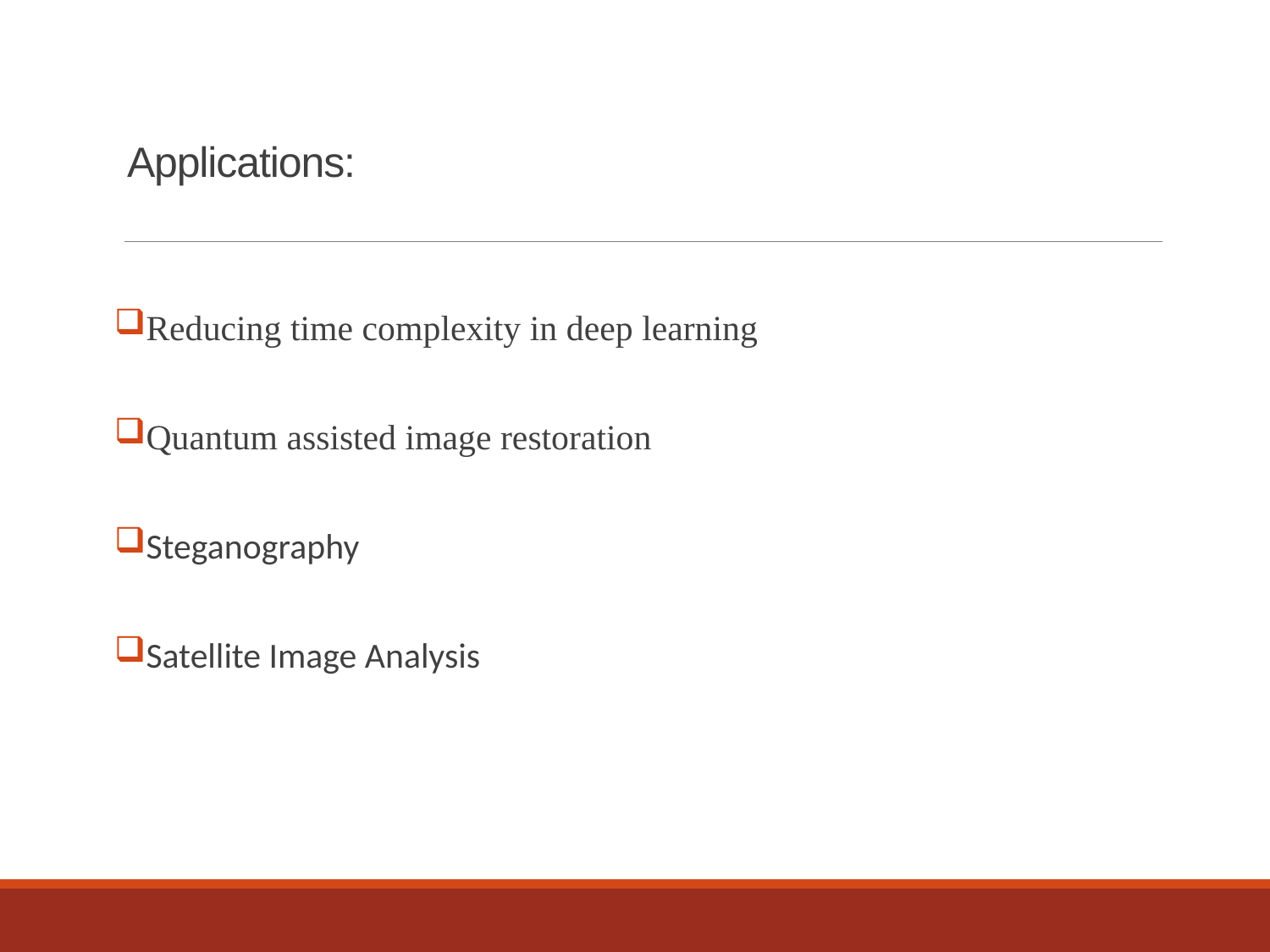

# Applications:
Reducing time complexity in deep learning
Quantum assisted image restoration
Steganography
Satellite Image Analysis